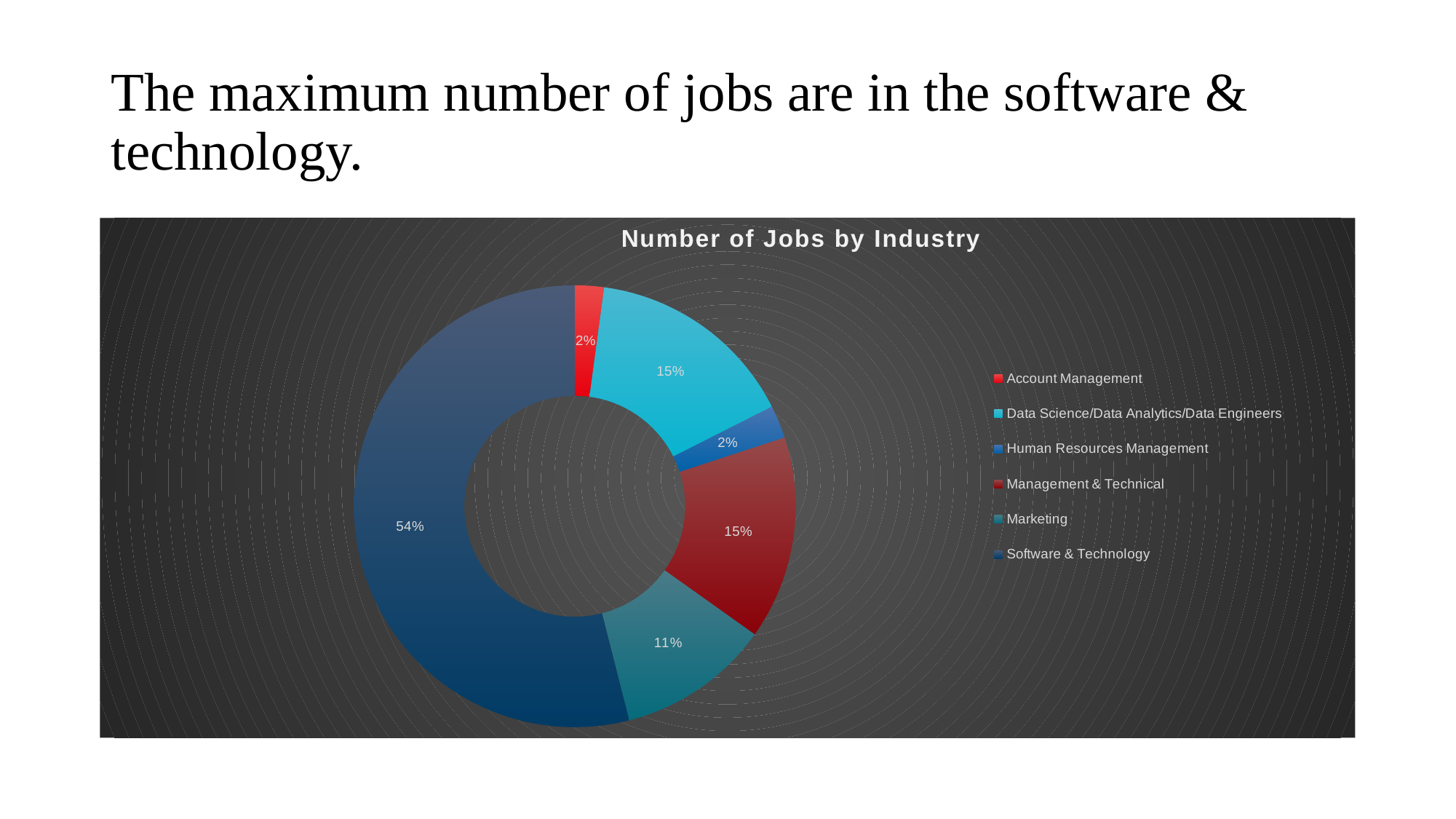

# The maximum number of jobs are in the software & technology.

### Chart: Number of Jobs by Industry

| Category | Total |
|---|---|
| Account Management | 0.021246458923512748 |
| Data Science/Data Analytics/Data Engineers | 0.15439093484419264 |
| Human Resources Management | 0.024079320113314446 |
| Management & Technical | 0.14872521246458922 |
| Marketing | 0.11189801699716714 |
| Software & Technology | 0.5396600566572238 |